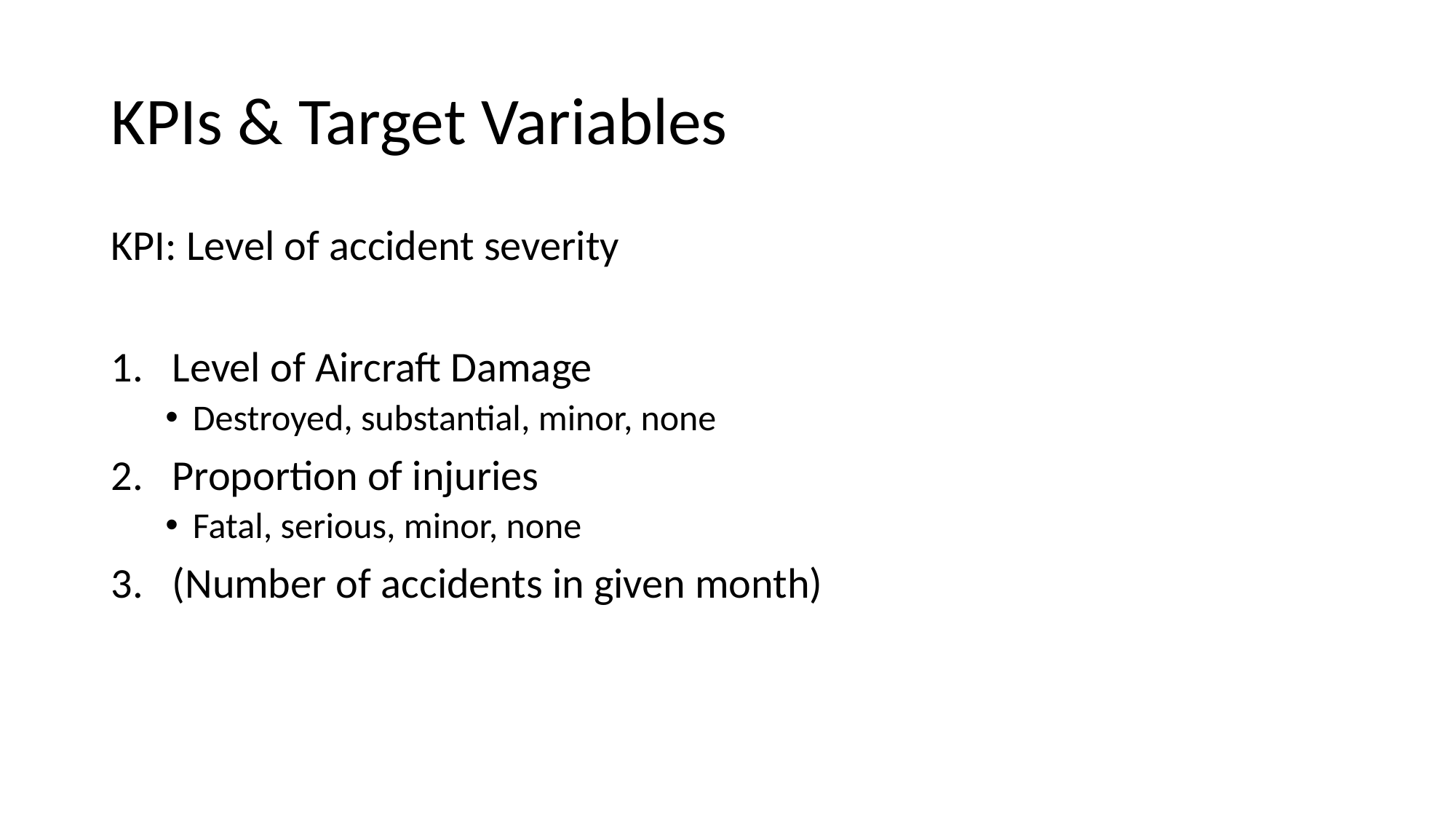

# KPIs & Target Variables
KPI: Level of accident severity

Level of Aircraft Damage
Destroyed, substantial, minor, none
Proportion of injuries
Fatal, serious, minor, none
(Number of accidents in given month)